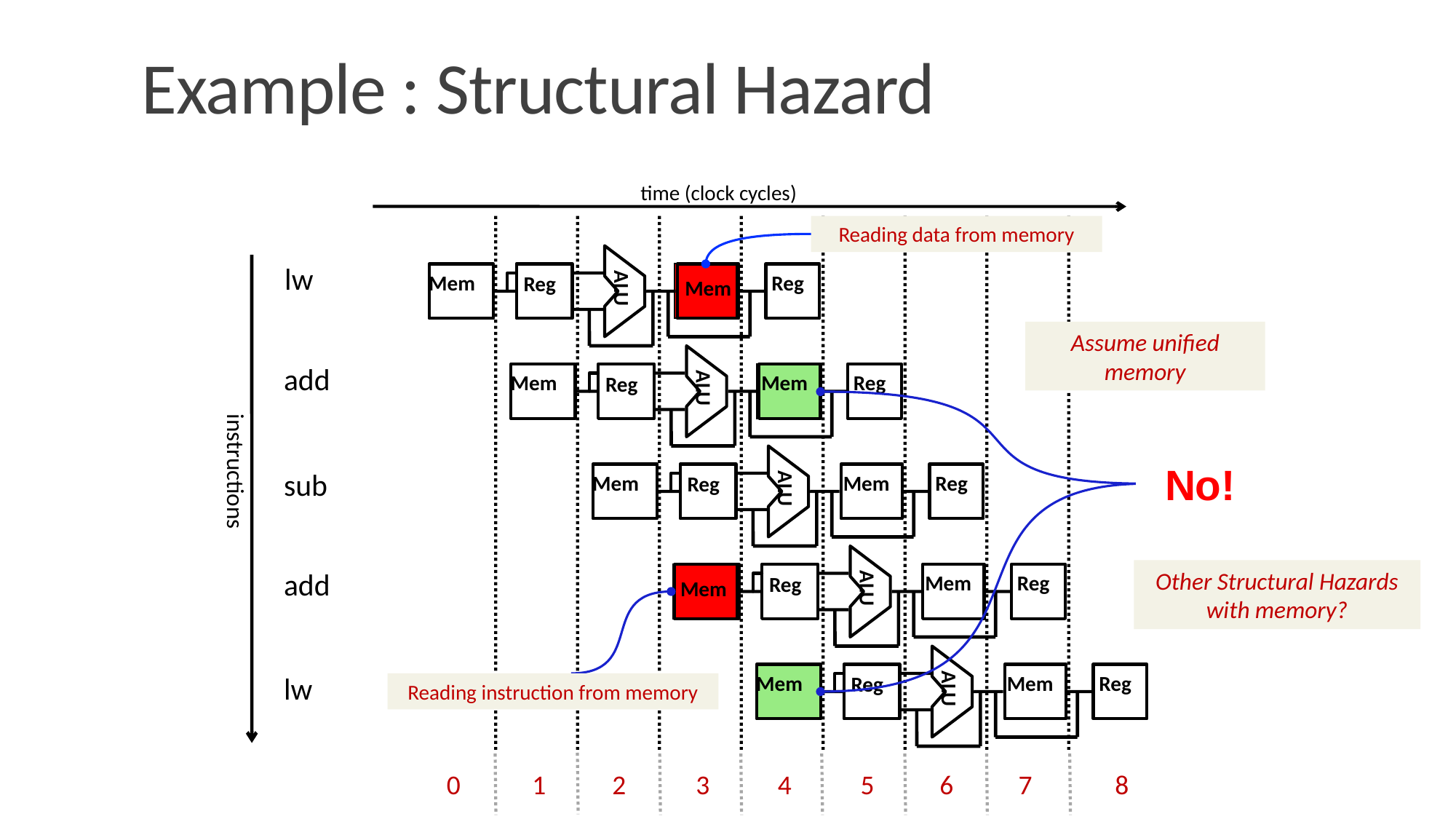

Example : Structural Hazard
time (clock cycles)

Reading data from memory

ALU

Mem

Reg
Reg
Mem

lw

Assume unified memory

ALU

Mem

Mem
Reg
Reg

add

ALU

Mem

Mem
Reg
Reg

instructions
No!
sub

ALU

Mem

Mem
Reg
Reg

add
Other Structural Hazards with memory?

Reading instruction from memory

ALU

Mem

Mem
Reg
Reg

lw

0
1
2
3
4
5
6
7
8
8